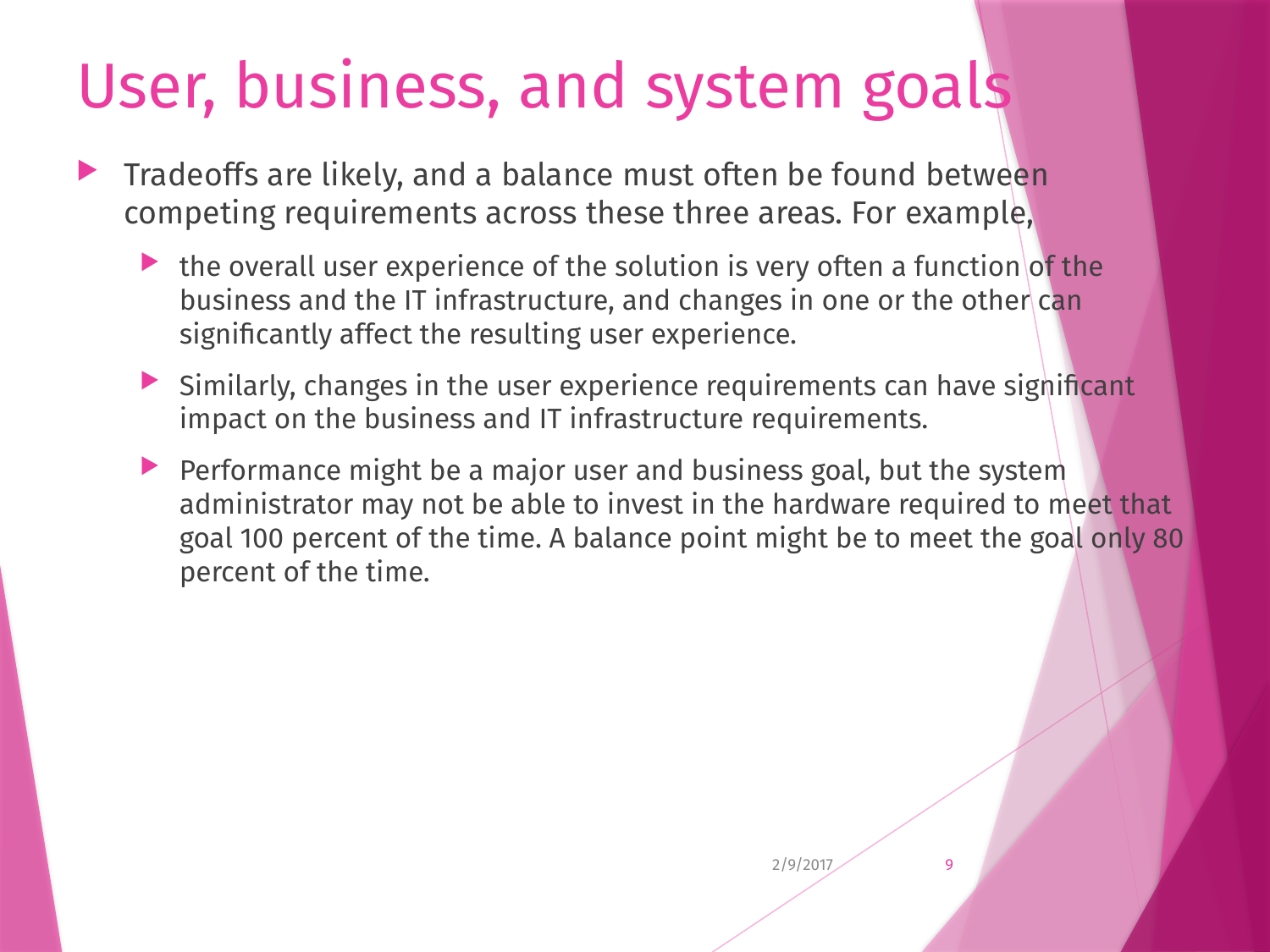

# User, business, and system goals
Tradeoffs are likely, and a balance must often be found between competing requirements across these three areas. For example,
the overall user experience of the solution is very often a function of the business and the IT infrastructure, and changes in one or the other can significantly affect the resulting user experience.
Similarly, changes in the user experience requirements can have significant impact on the business and IT infrastructure requirements.
Performance might be a major user and business goal, but the system administrator may not be able to invest in the hardware required to meet that goal 100 percent of the time. A balance point might be to meet the goal only 80 percent of the time.
2/9/2017
9